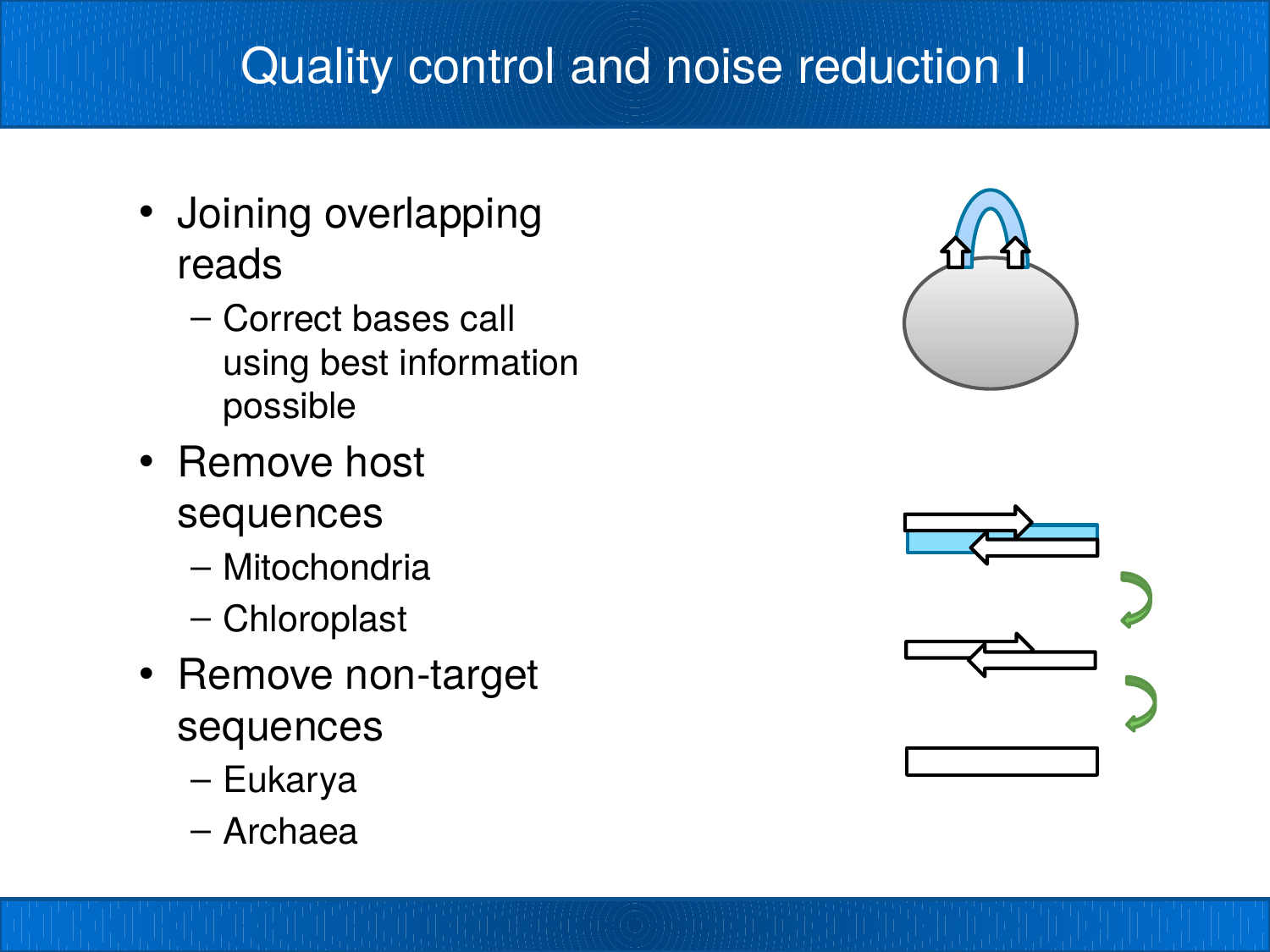

# Quality control and noise reduction I
Joining overlapping reads
Correct bases call using best information possible
Remove host sequences
Mitochondria
Chloroplast
Remove non-target sequences
Eukarya
Archaea